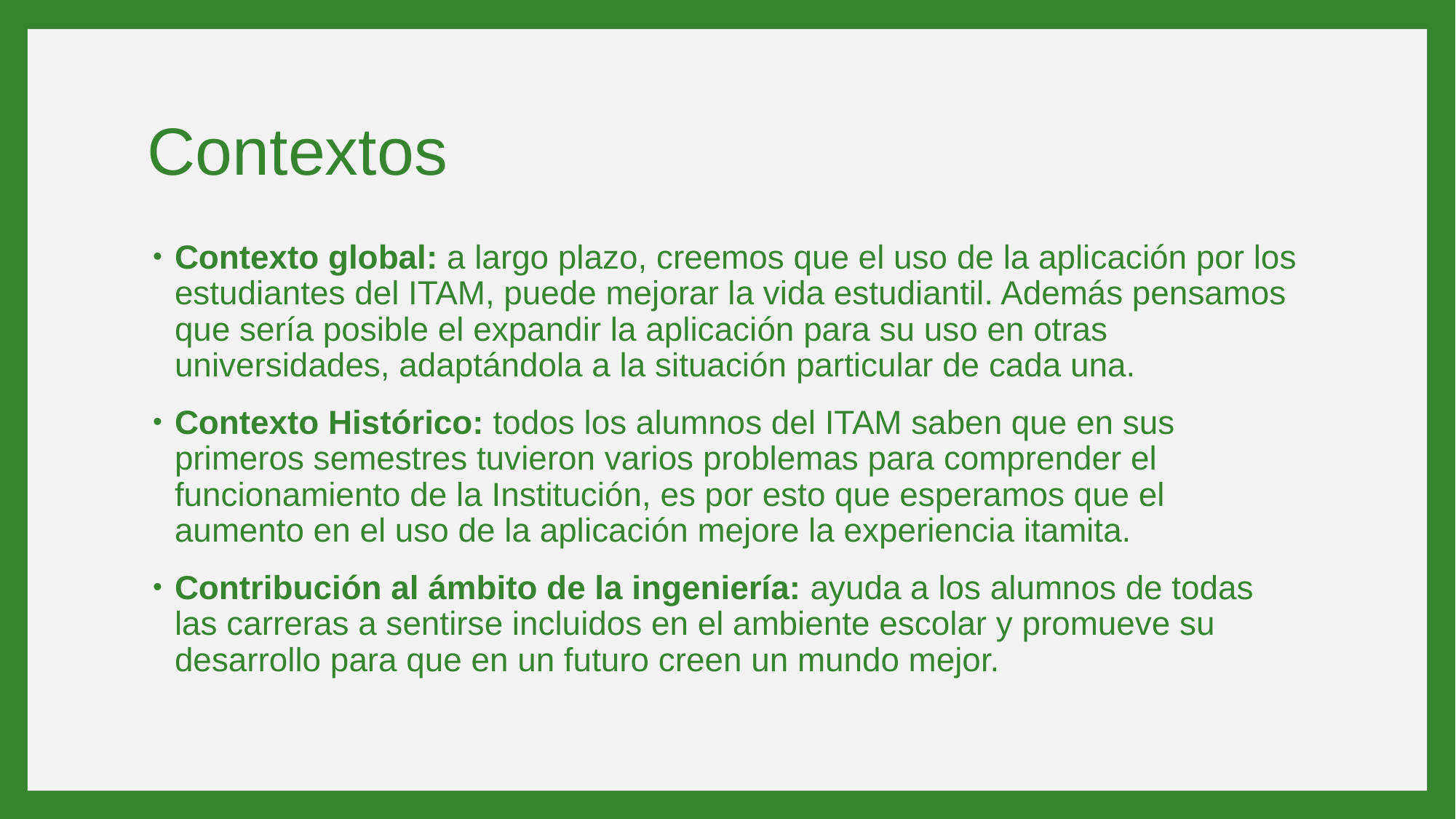

# Contextos
Contexto global: a largo plazo, creemos que el uso de la aplicación por los estudiantes del ITAM, puede mejorar la vida estudiantil. Además pensamos que sería posible el expandir la aplicación para su uso en otras universidades, adaptándola a la situación particular de cada una.
Contexto Histórico: todos los alumnos del ITAM saben que en sus primeros semestres tuvieron varios problemas para comprender el funcionamiento de la Institución, es por esto que esperamos que el aumento en el uso de la aplicación mejore la experiencia itamita.
Contribución al ámbito de la ingeniería: ayuda a los alumnos de todas las carreras a sentirse incluidos en el ambiente escolar y promueve su desarrollo para que en un futuro creen un mundo mejor.